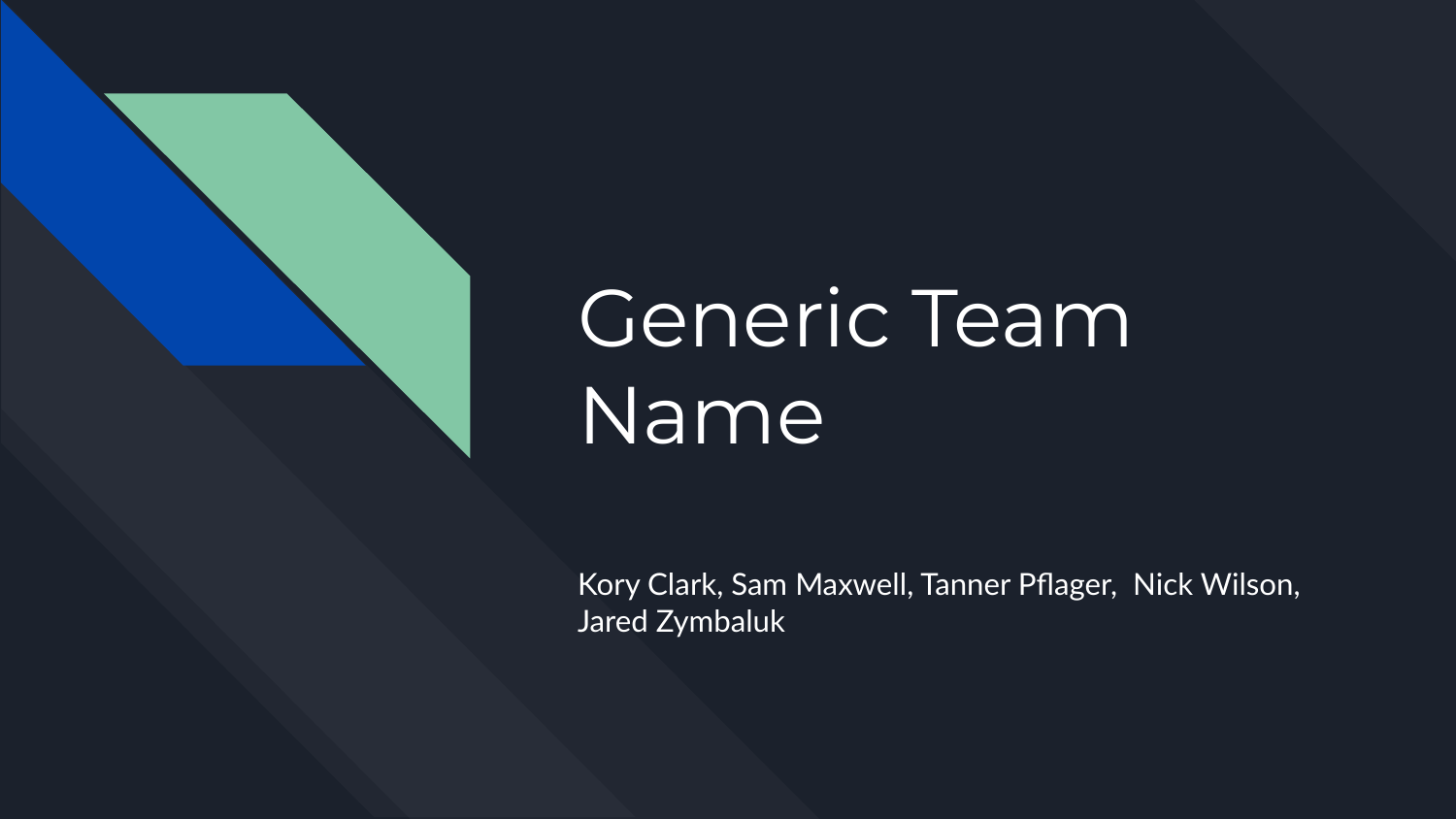

# Generic Team Name
Kory Clark, Sam Maxwell, Tanner Pflager,  Nick Wilson,
Jared Zymbaluk